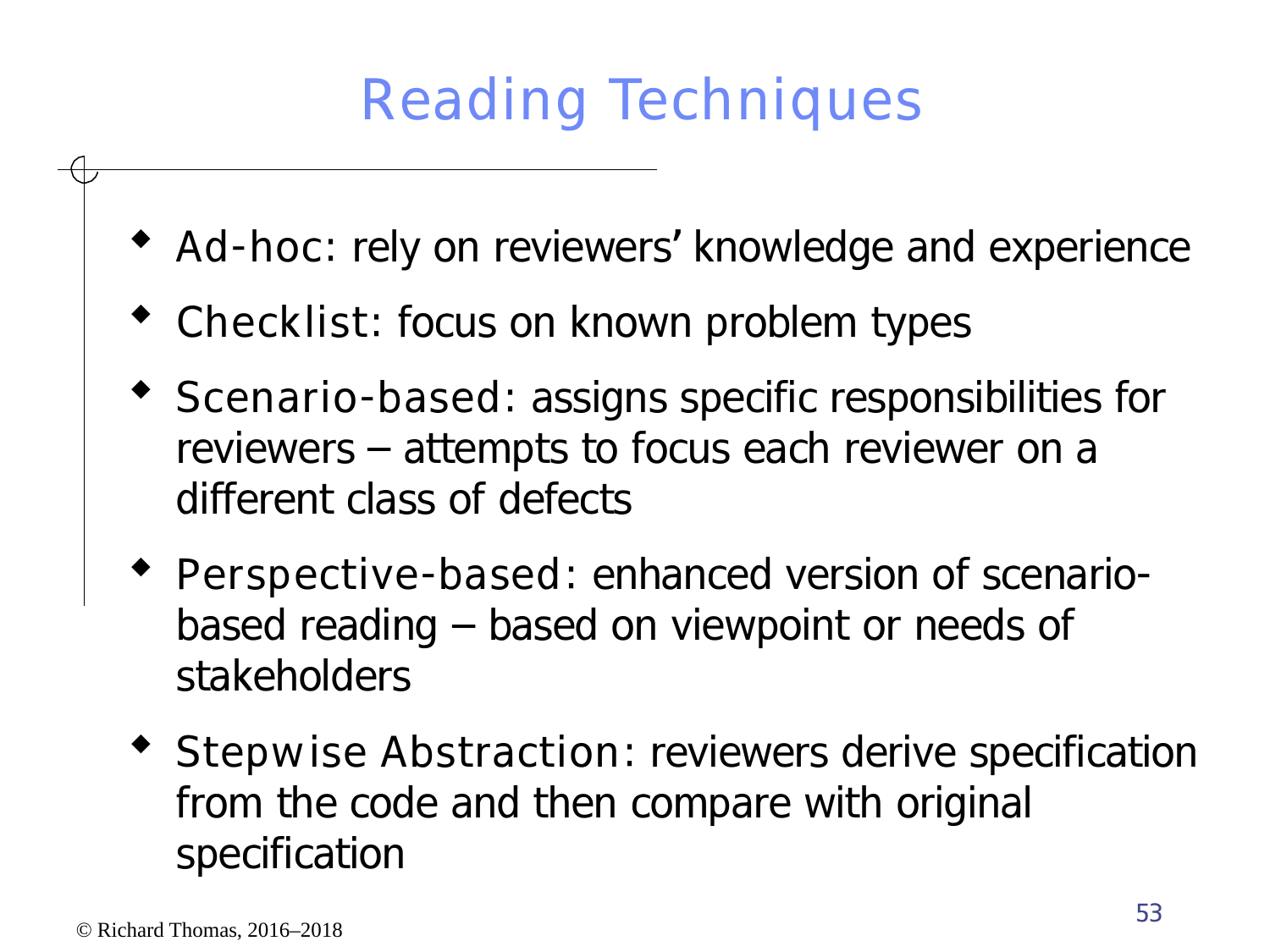

# Reading Techniques
Ad-hoc: rely on reviewers’ knowledge and experience
Checklist: focus on known problem types
Scenario-based: assigns specific responsibilities for reviewers – attempts to focus each reviewer on a different class of defects
Perspective-based: enhanced version of scenario- based reading – based on viewpoint or needs of stakeholders
Stepwise Abstraction: reviewers derive specification from the code and then compare with original specification
53